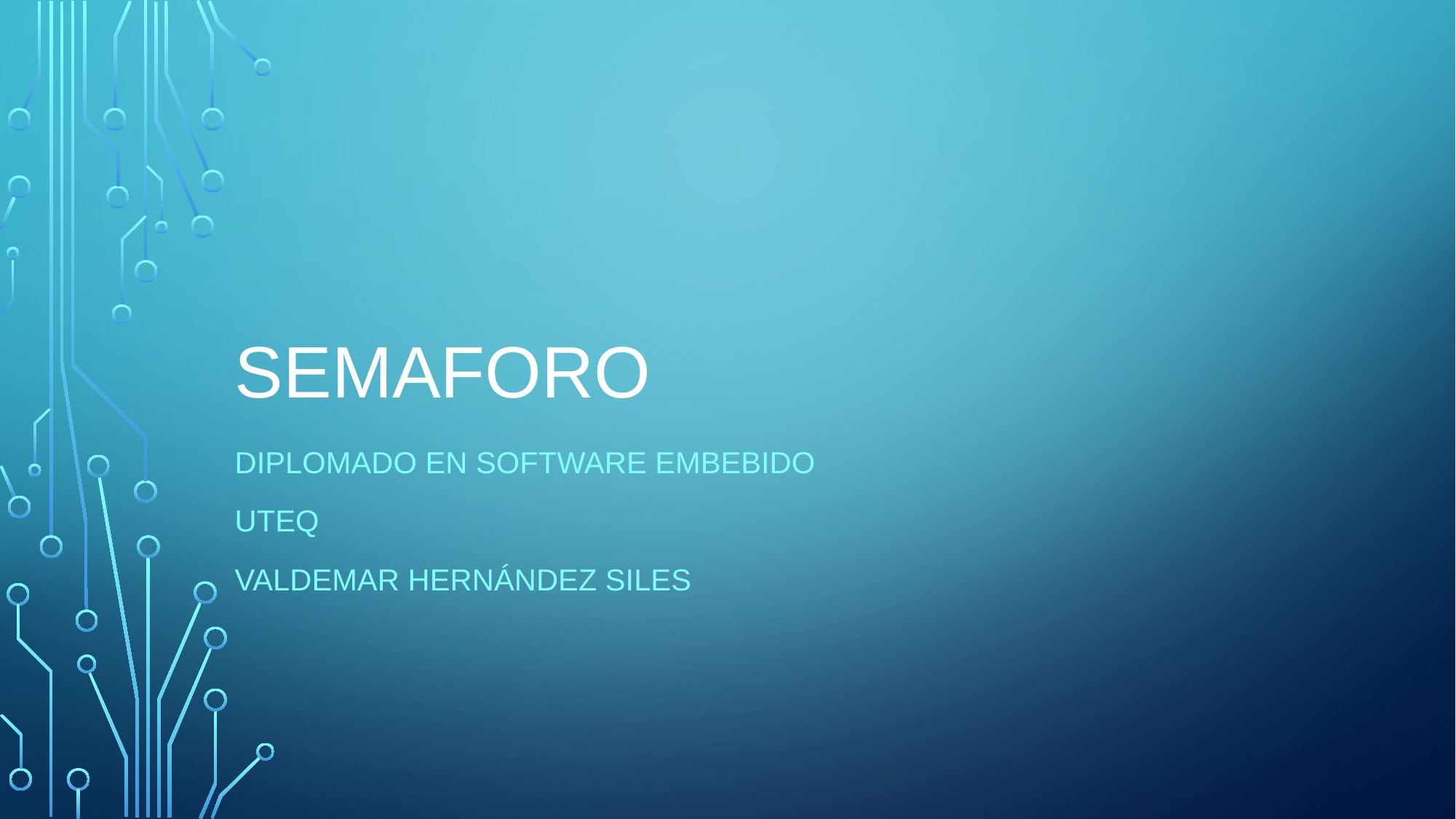

# SEMAFORO
Diplomado en Software Embebido
UTEQ
Valdemar Hernández Siles